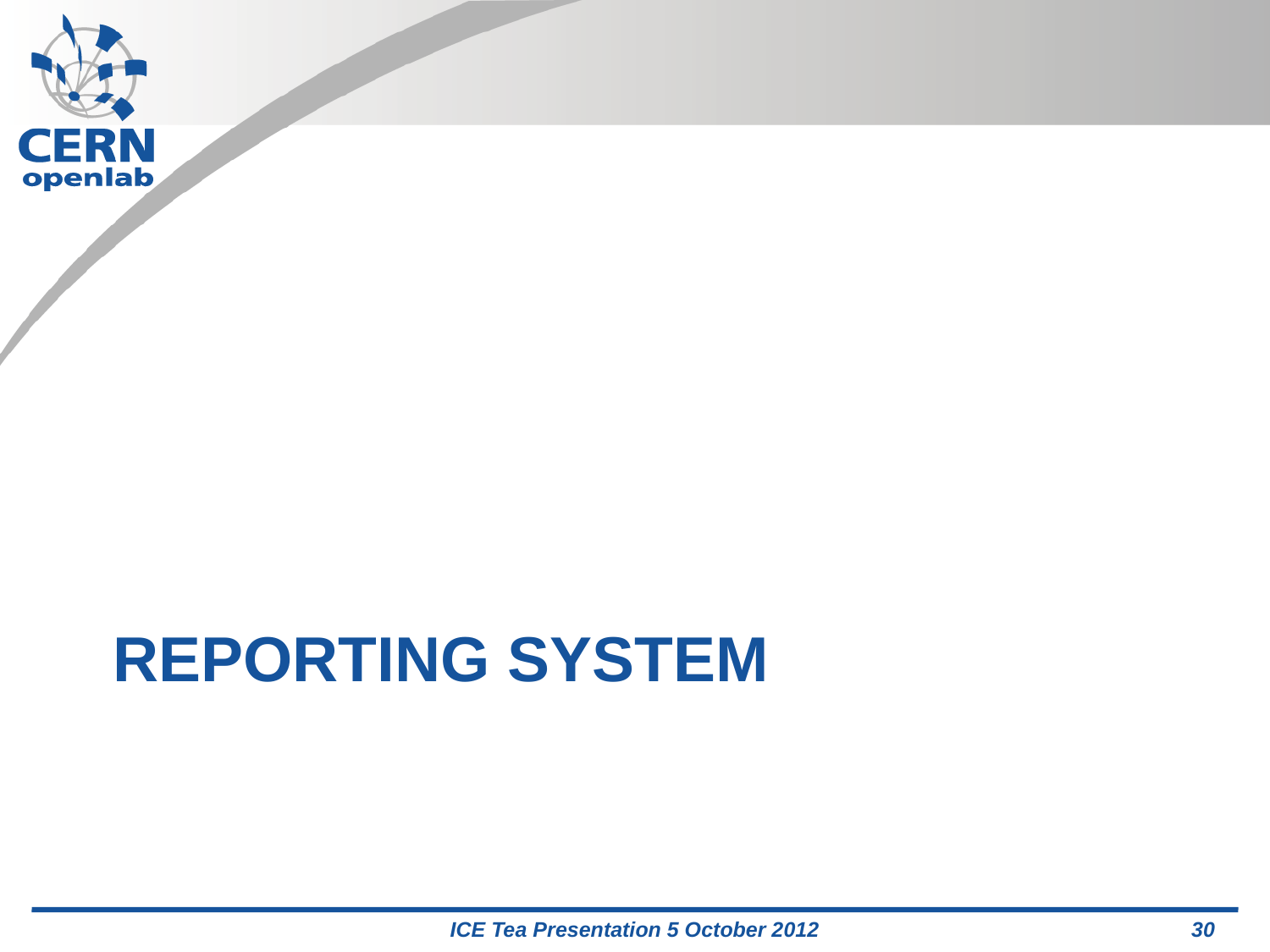

# Reporting system
ICE Tea Presentation 5 October 2012
30